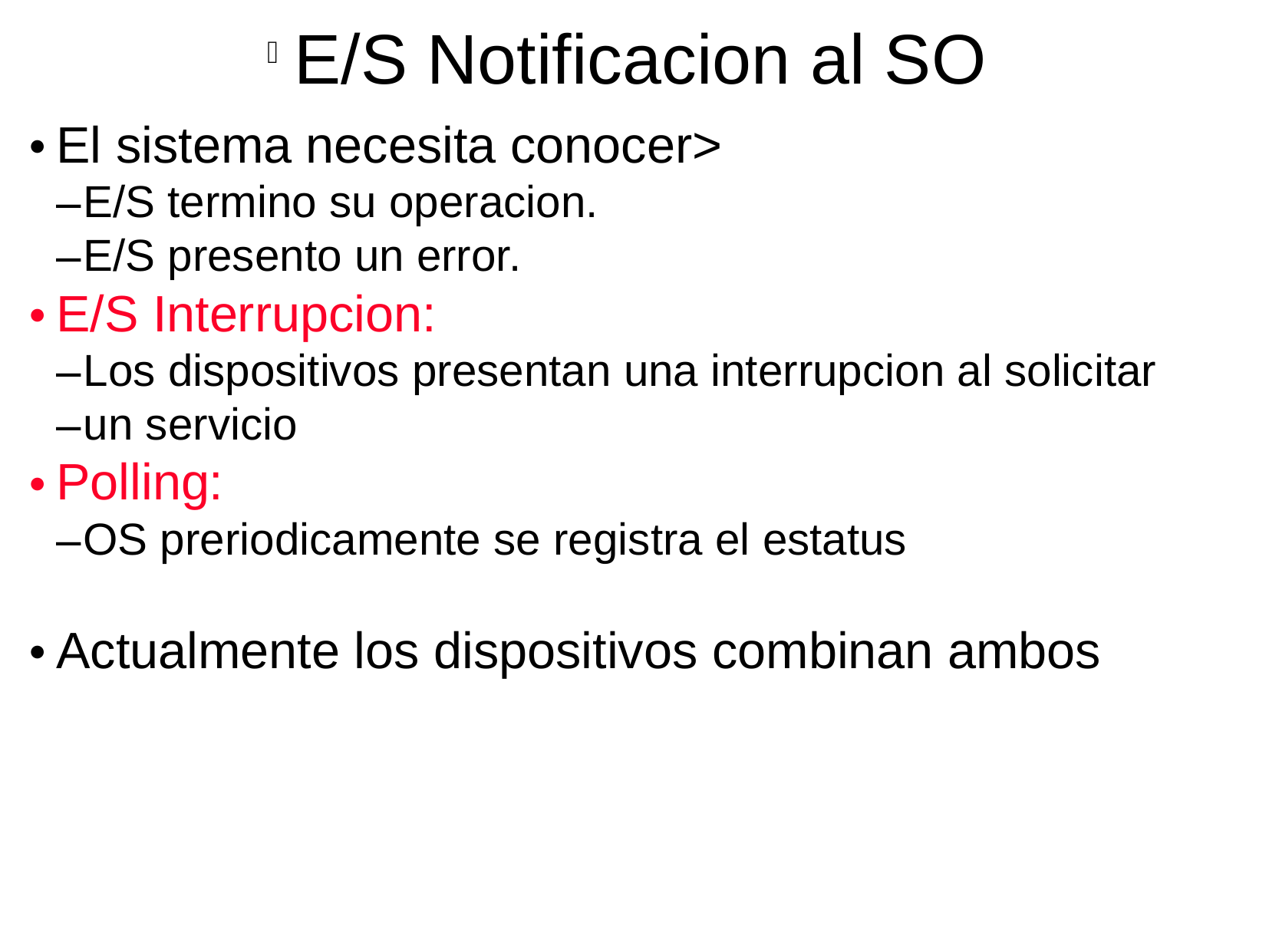

E/S Notificacion al SO
El sistema necesita conocer>
E/S termino su operacion.
E/S presento un error.
E/S Interrupcion:
Los dispositivos presentan una interrupcion al solicitar
un servicio
Polling:
OS preriodicamente se registra el estatus

Actualmente los dispositivos combinan ambos